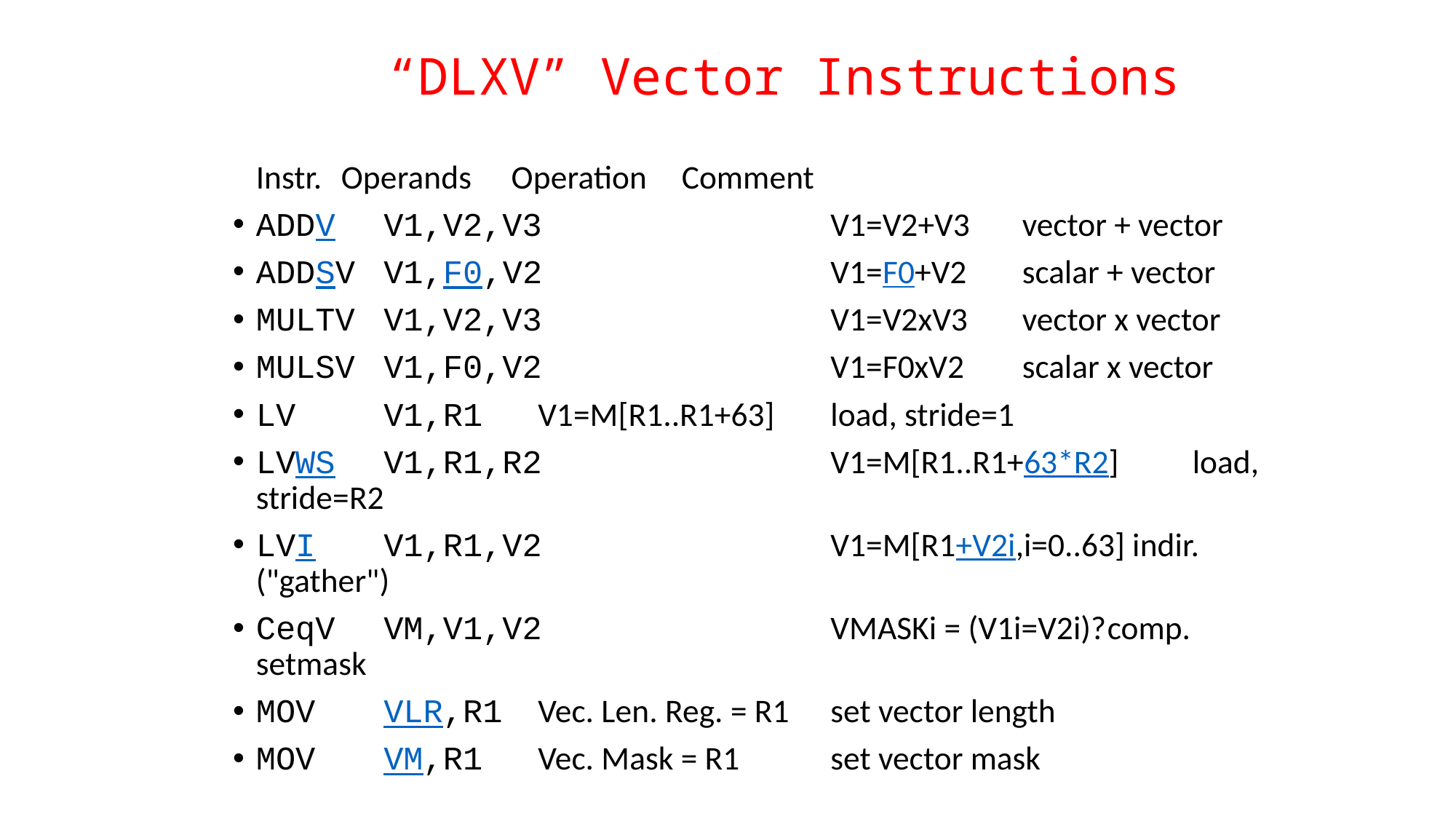

# “DLXV” Vector Instructions
	Instr.	Operands	Operation	Comment
ADDV	V1,V2,V3	V1=V2+V3	vector + vector
ADDSV	V1,F0,V2	V1=F0+V2	scalar + vector
MULTV	V1,V2,V3	V1=V2xV3	vector x vector
MULSV	V1,F0,V2	V1=F0xV2	scalar x vector
LV	V1,R1	V1=M[R1..R1+63]	load, stride=1
LVWS	V1,R1,R2	V1=M[R1..R1+63*R2]	load, stride=R2
LVI	V1,R1,V2	V1=M[R1+V2i,i=0..63] indir.("gather")
CeqV	VM,V1,V2	VMASKi = (V1i=V2i)?	comp. setmask
MOV	VLR,R1	Vec. Len. Reg. = R1	set vector length
MOV	VM,R1	Vec. Mask = R1	set vector mask